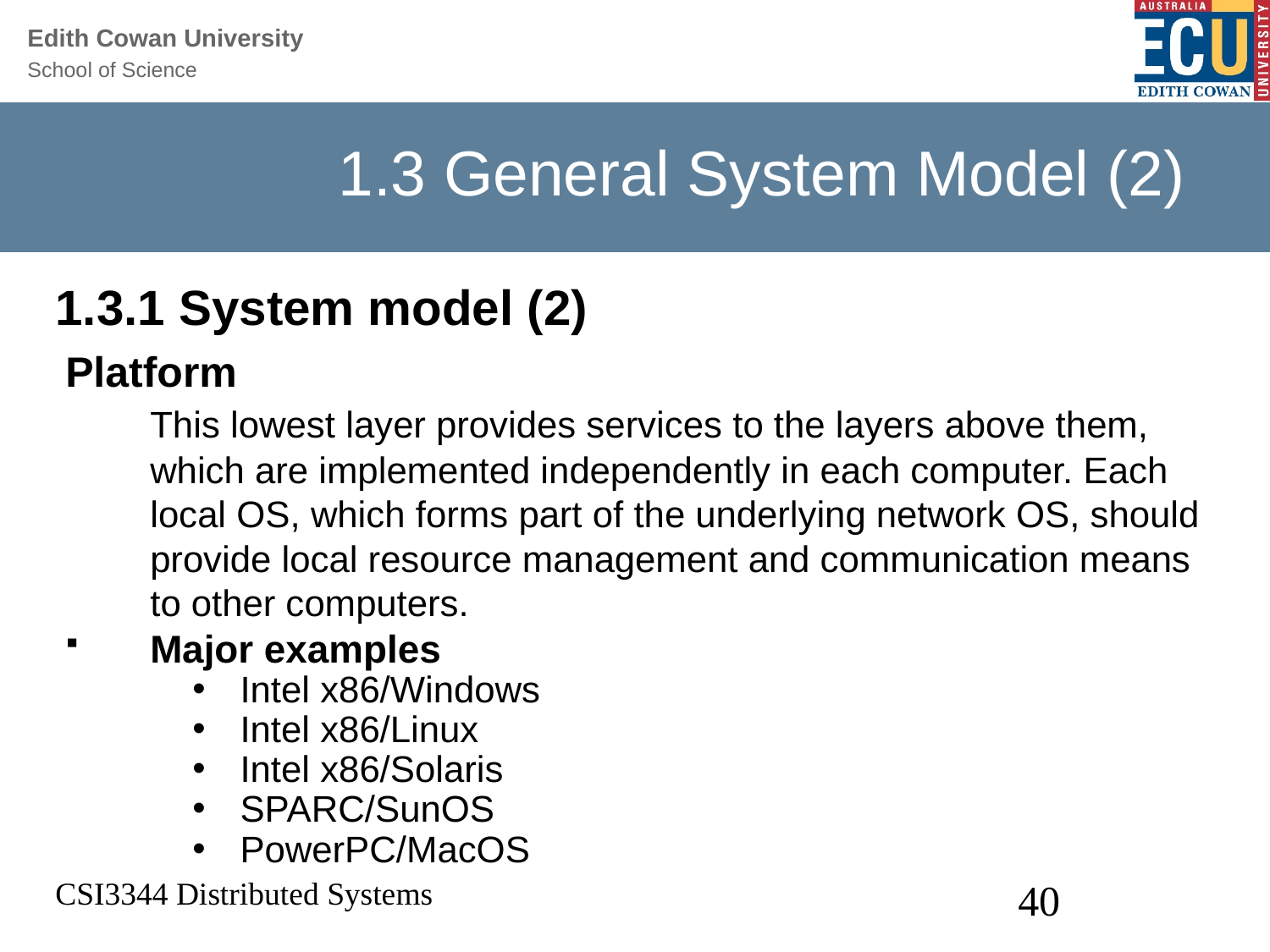

# 1.3 General System Model (2)
1.3.1 System model (2)
Platform
	This lowest layer provides services to the layers above them, which are implemented independently in each computer. Each local OS, which forms part of the underlying network OS, should provide local resource management and communication means to other computers.
Major examples
Intel x86/Windows
Intel x86/Linux
Intel x86/Solaris
SPARC/SunOS
PowerPC/MacOS

CSI3344 Distributed Systems

40